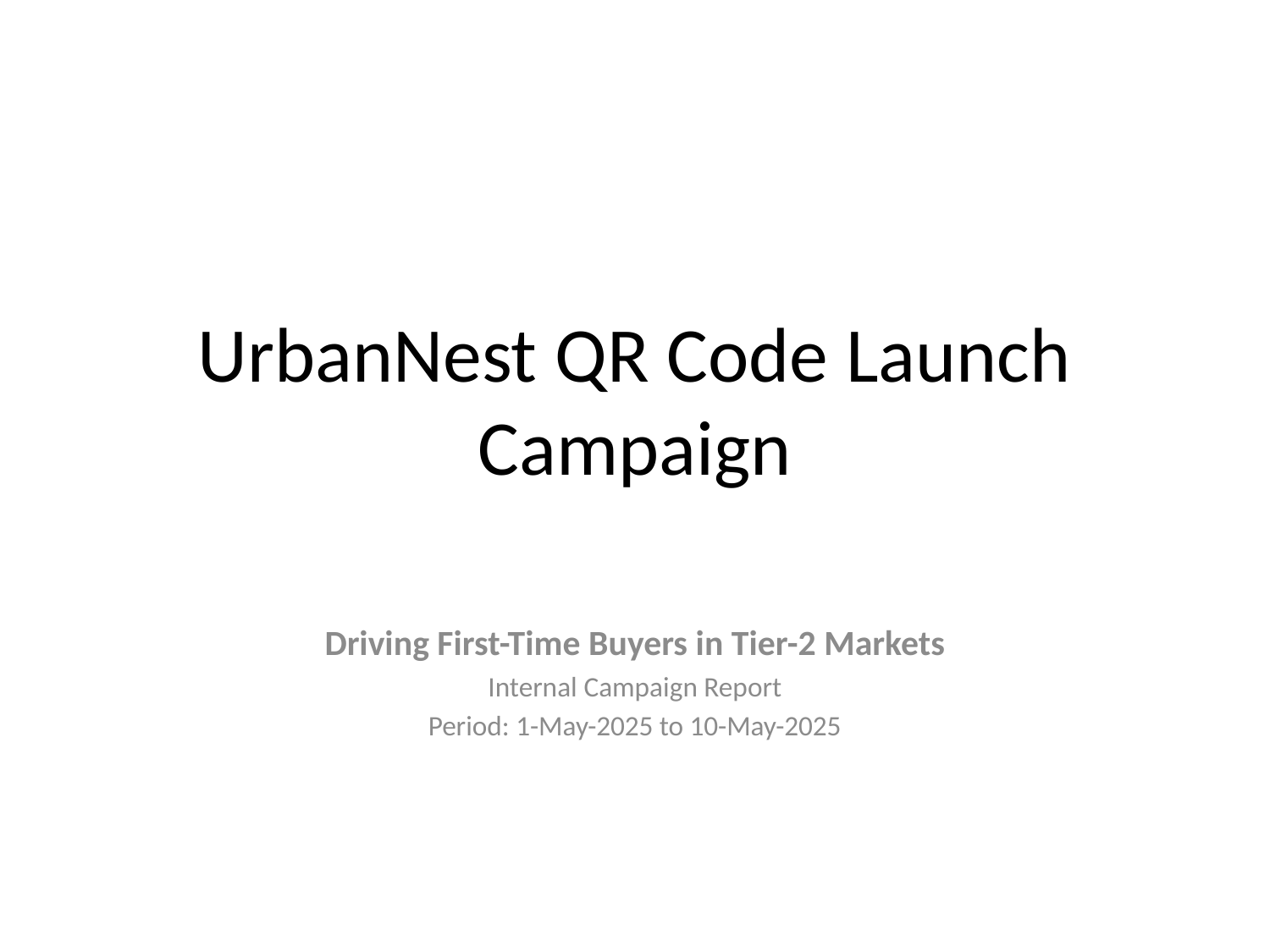

# UrbanNest QR Code Launch Campaign

Driving First-Time Buyers in Tier-2 Markets
Internal Campaign Report
Period: 1-May-2025 to 10-May-2025